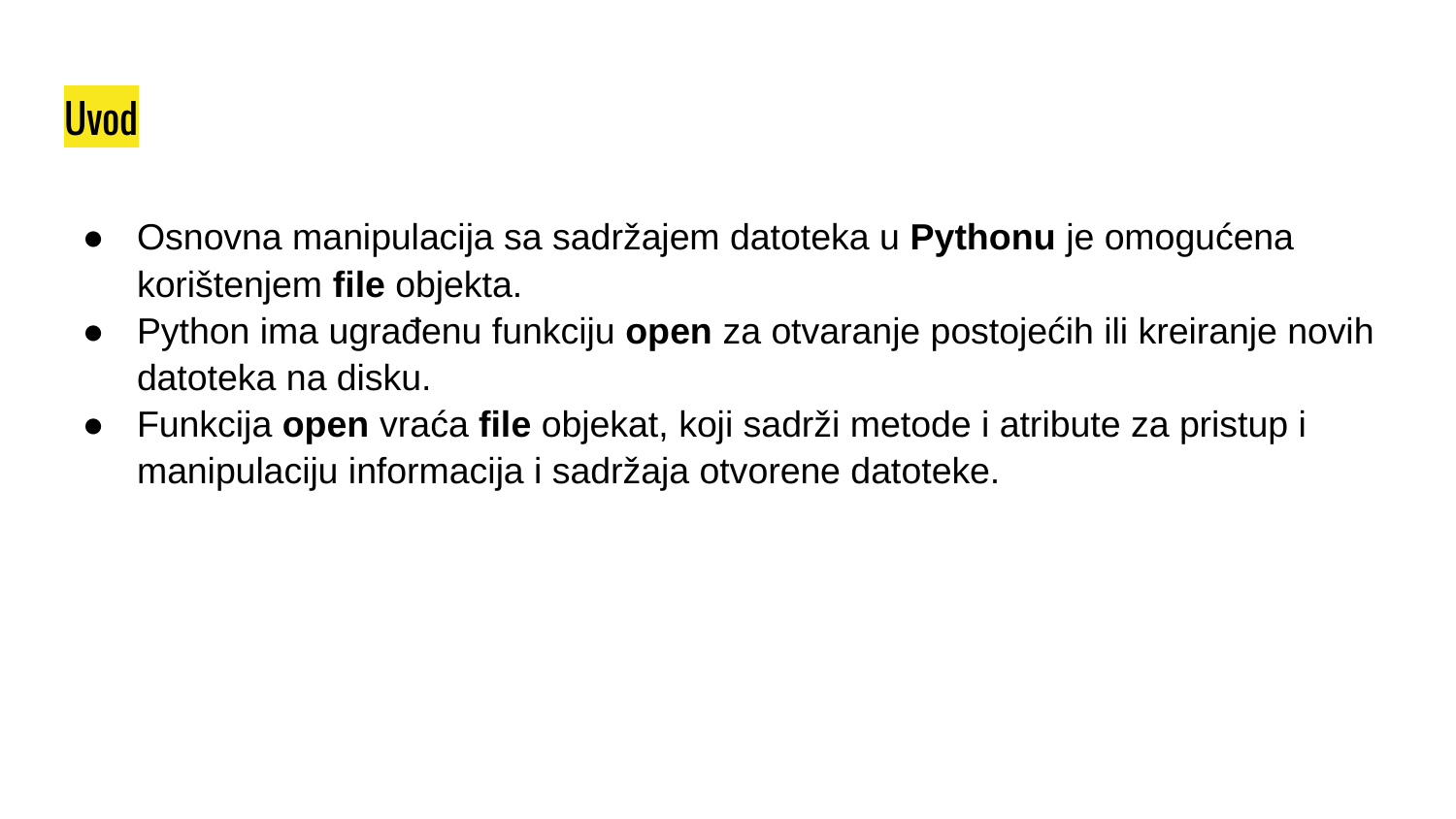

# Uvod
Osnovna manipulacija sa sadržajem datoteka u Pythonu je omogućena korištenjem file objekta.
Python ima ugrađenu funkciju open za otvaranje postojećih ili kreiranje novih datoteka na disku.
Funkcija open vraća file objekat, koji sadrži metode i atribute za pristup i manipulaciju informacija i sadržaja otvorene datoteke.